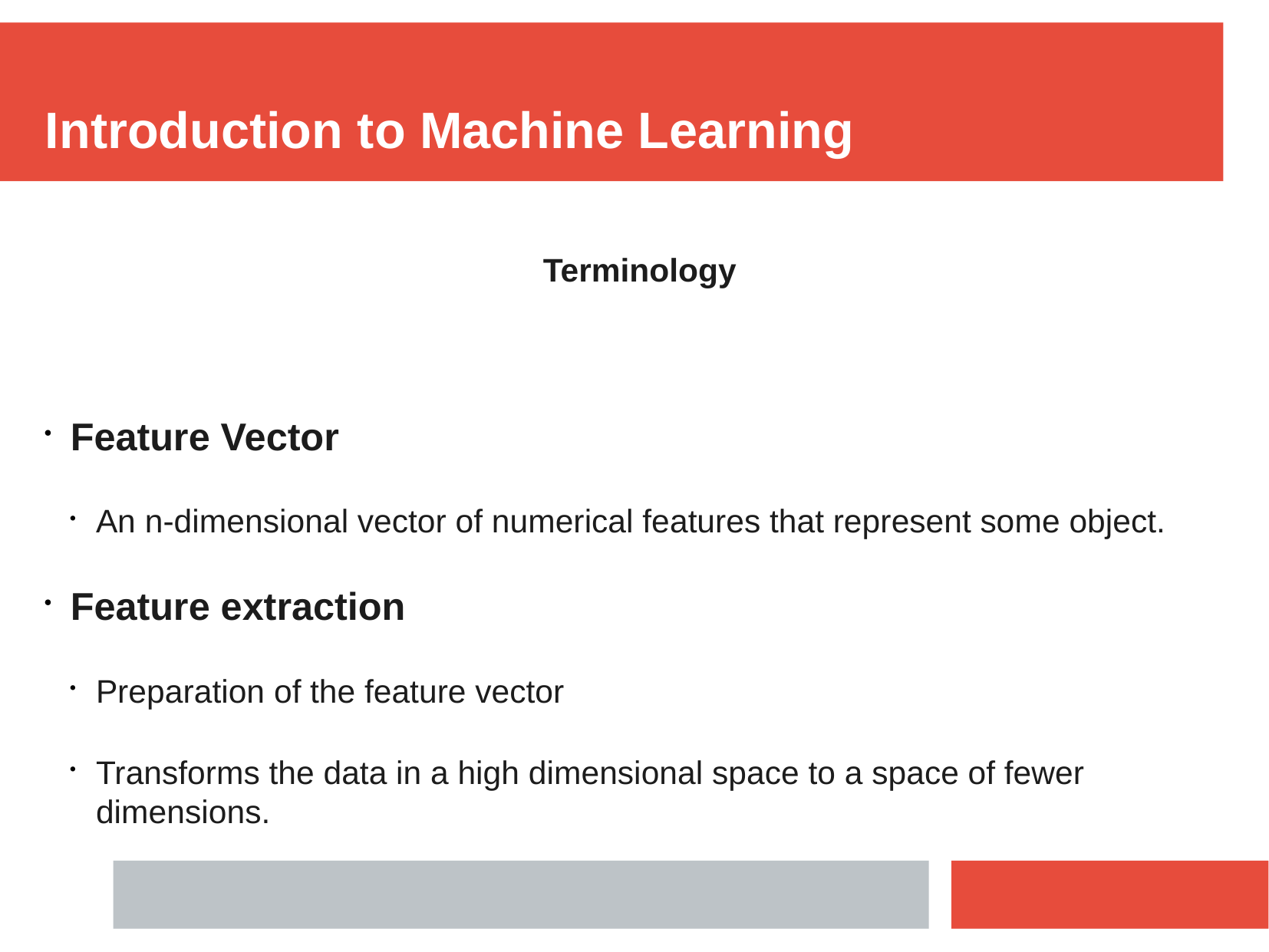

Introduction to Machine Learning
Terminology

Feature Vector
An n-dimensional vector of numerical features that represent some object.
Feature extraction
Preparation of the feature vector
Transforms the data in a high dimensional space to a space of fewer dimensions.